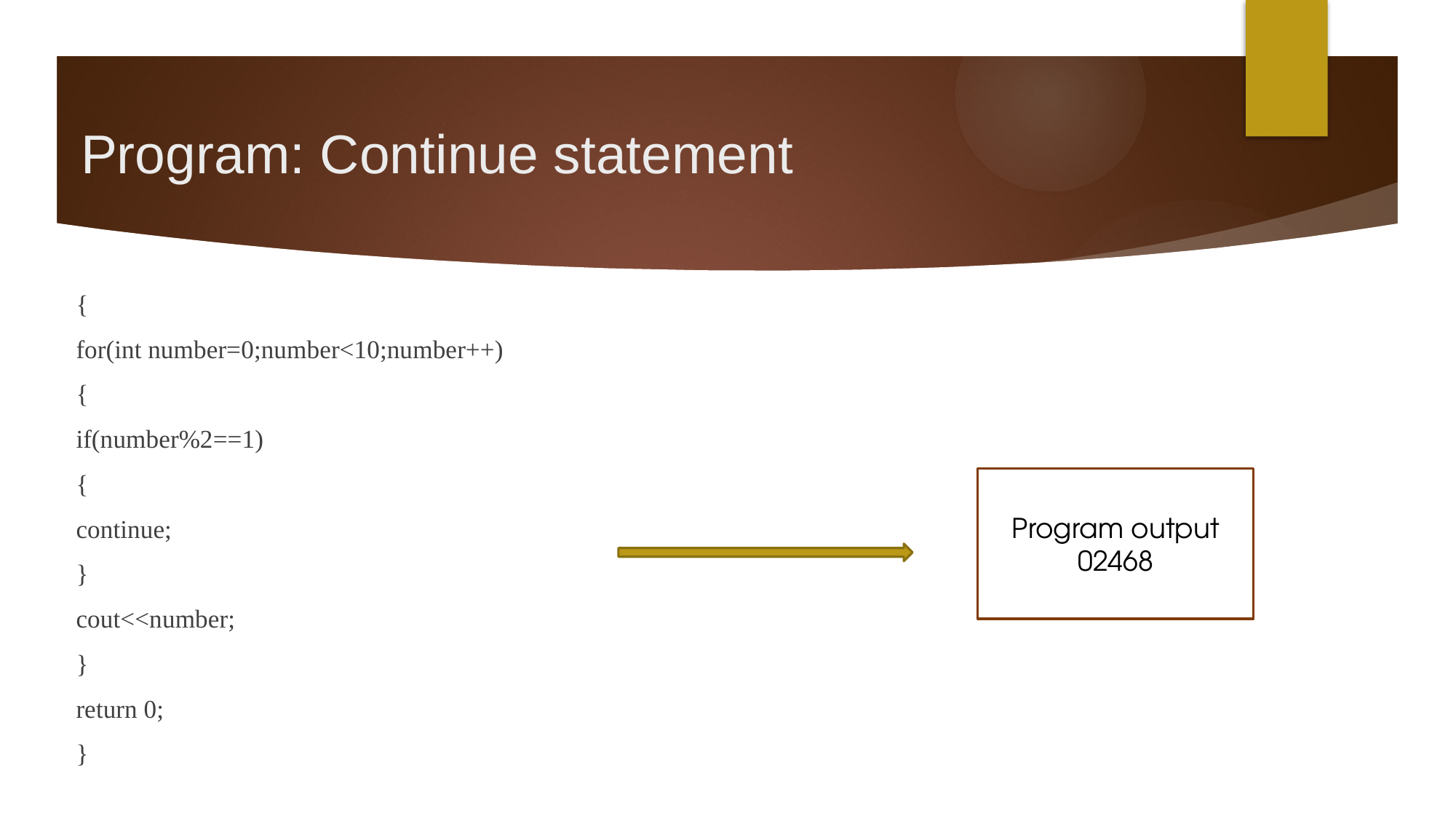

# Program: Continue statement
{
for(int number=0;number<10;number++)
{
if(number%2==1)
{
continue;
}
cout<<number;
}
return 0;
}

Program output
02468